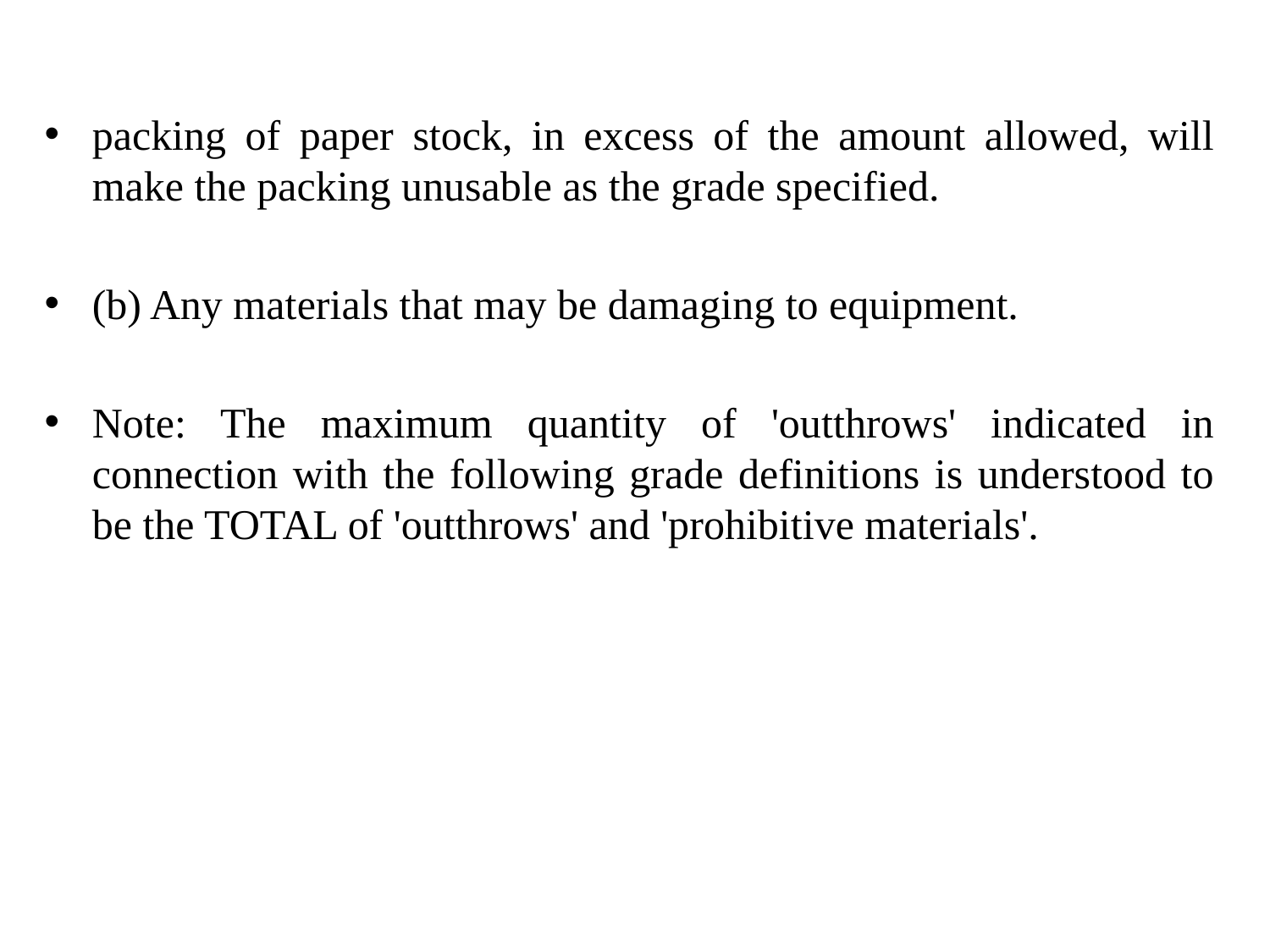

packing of paper stock, in excess of the amount allowed, will make the packing unusable as the grade specified.

(b) Any materials that may be damaging to equipment.

Note: The maximum quantity of 'outthrows' indicated in connection with the following grade definitions is understood to be the TOTAL of 'outthrows' and 'prohibitive materials'.